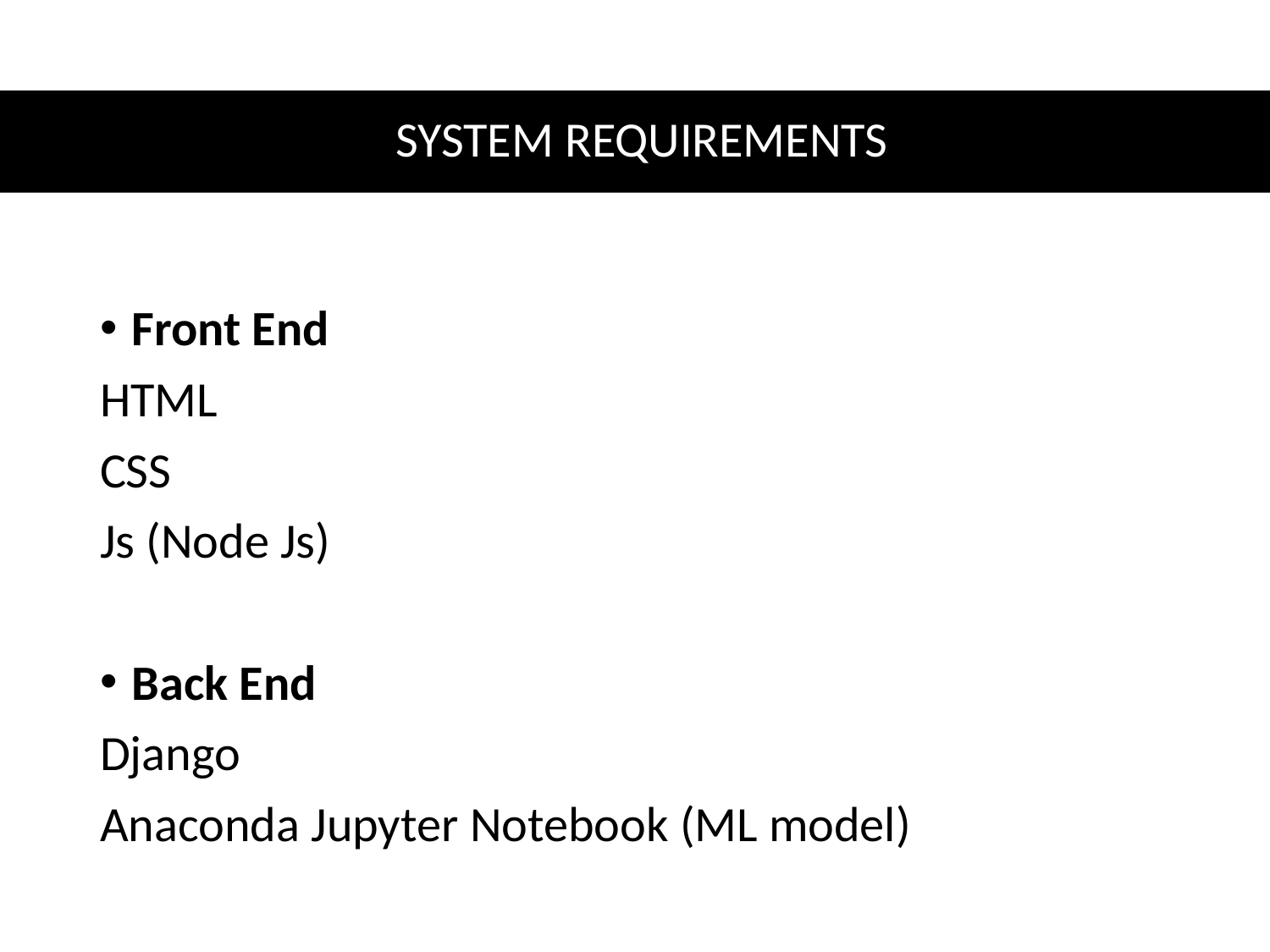

# SYSTEM REQUIREMENTS

Front End
HTML
CSS
Js (Node Js)

Back End
Django
Anaconda Jupyter Notebook (ML model)